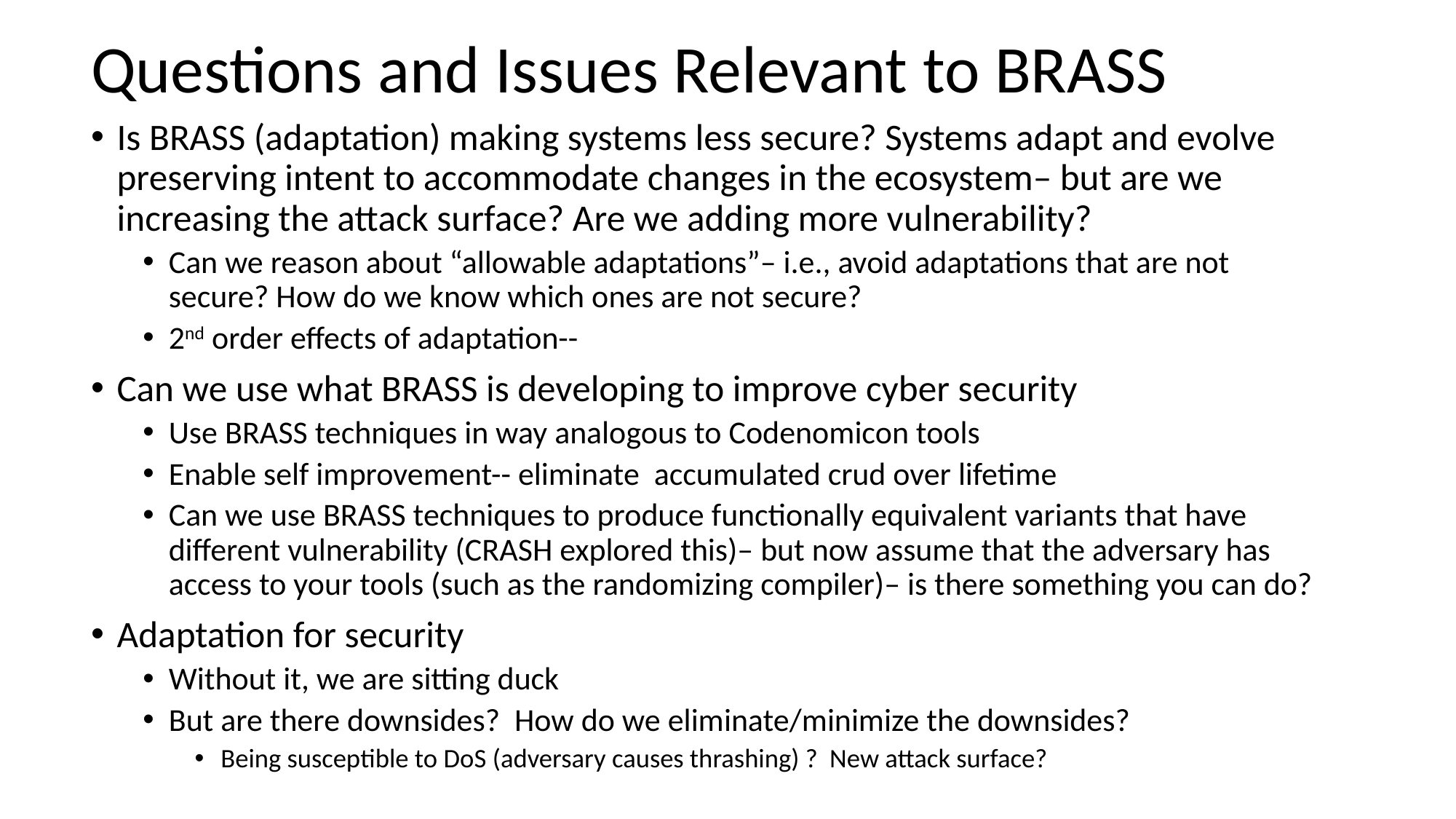

# Questions and Issues Relevant to BRASS
Is BRASS (adaptation) making systems less secure? Systems adapt and evolve preserving intent to accommodate changes in the ecosystem– but are we increasing the attack surface? Are we adding more vulnerability?
Can we reason about “allowable adaptations”– i.e., avoid adaptations that are not secure? How do we know which ones are not secure?
2nd order effects of adaptation--
Can we use what BRASS is developing to improve cyber security
Use BRASS techniques in way analogous to Codenomicon tools
Enable self improvement-- eliminate  accumulated crud over lifetime
Can we use BRASS techniques to produce functionally equivalent variants that have different vulnerability (CRASH explored this)– but now assume that the adversary has access to your tools (such as the randomizing compiler)– is there something you can do?
Adaptation for security
Without it, we are sitting duck
But are there downsides?  How do we eliminate/minimize the downsides?
Being susceptible to DoS (adversary causes thrashing) ?  New attack surface?